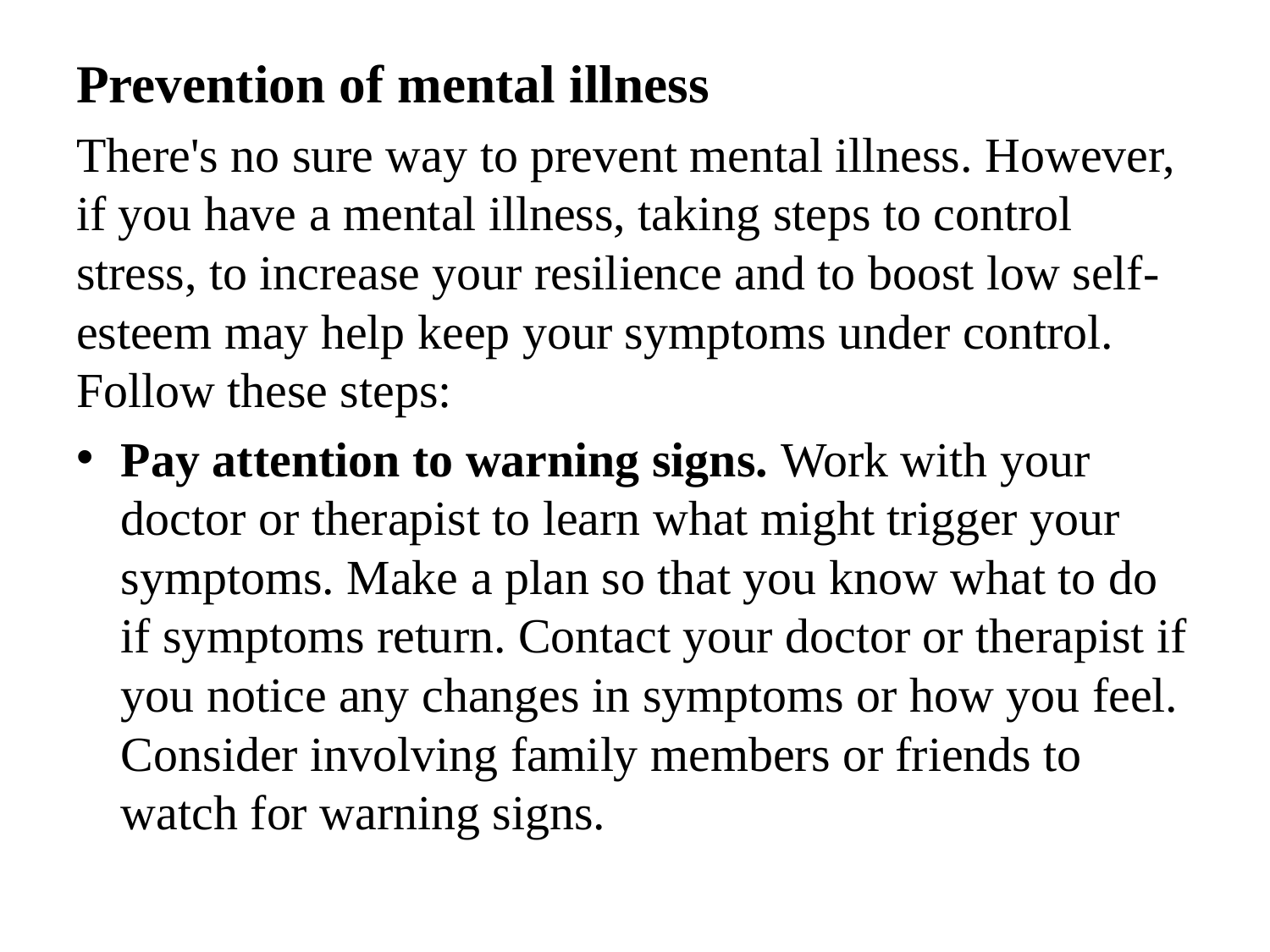

Prevention of mental illness
There's no sure way to prevent mental illness. However, if you have a mental illness, taking steps to control stress, to increase your resilience and to boost low self-esteem may help keep your symptoms under control. Follow these steps:
Pay attention to warning signs. Work with your doctor or therapist to learn what might trigger your symptoms. Make a plan so that you know what to do if symptoms return. Contact your doctor or therapist if you notice any changes in symptoms or how you feel. Consider involving family members or friends to watch for warning signs.